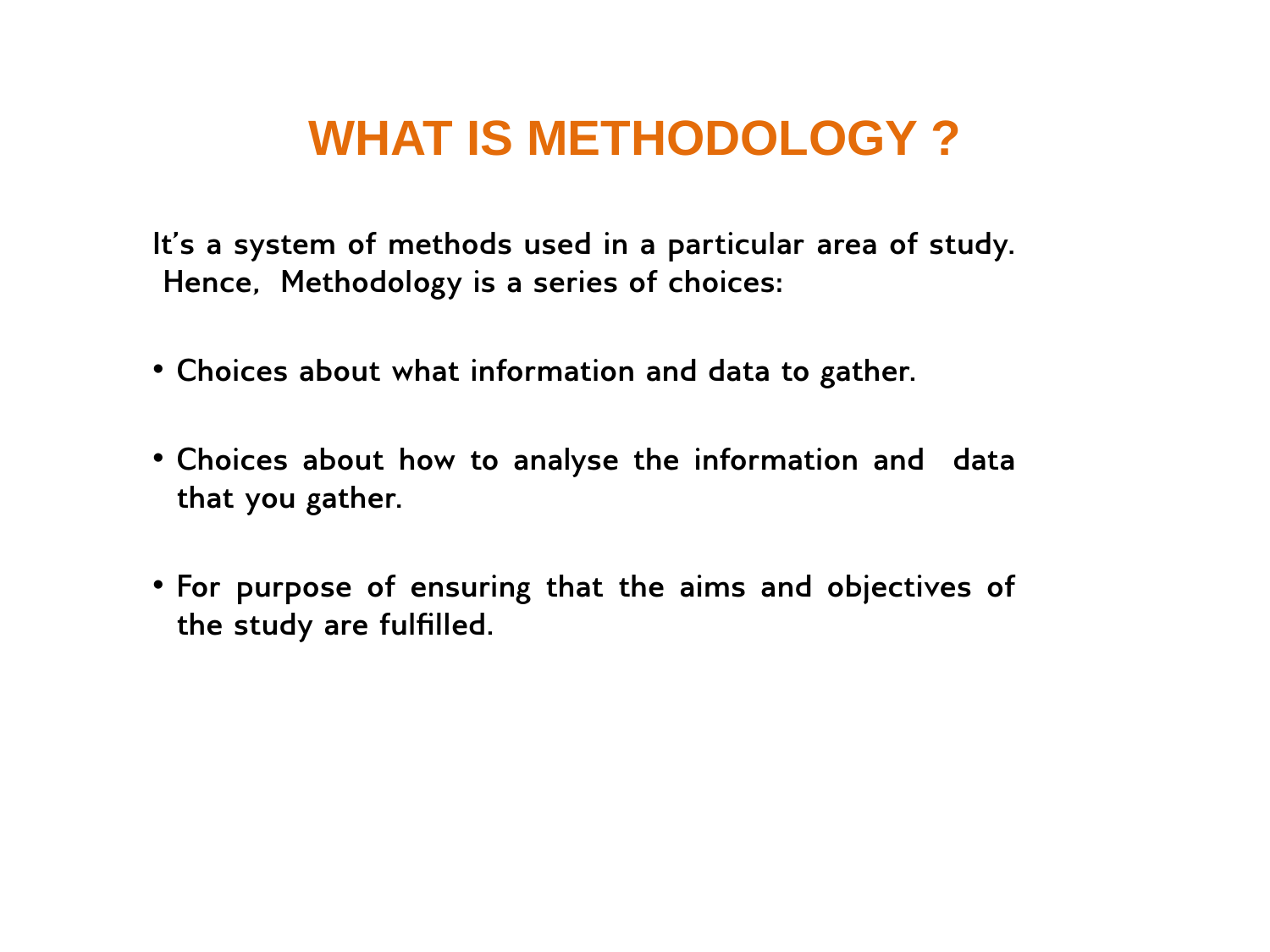

What is research methodology
# WHAT IS METHODOLOGY ?
It’s a system of methods used in a particular area of study.  Hence,  Methodology is a series of choices:

Choices about what information and data to gather.

Choices about how to analyse the information and  data that you gather.

For purpose of ensuring that the aims and objectives of the study are fulfilled.